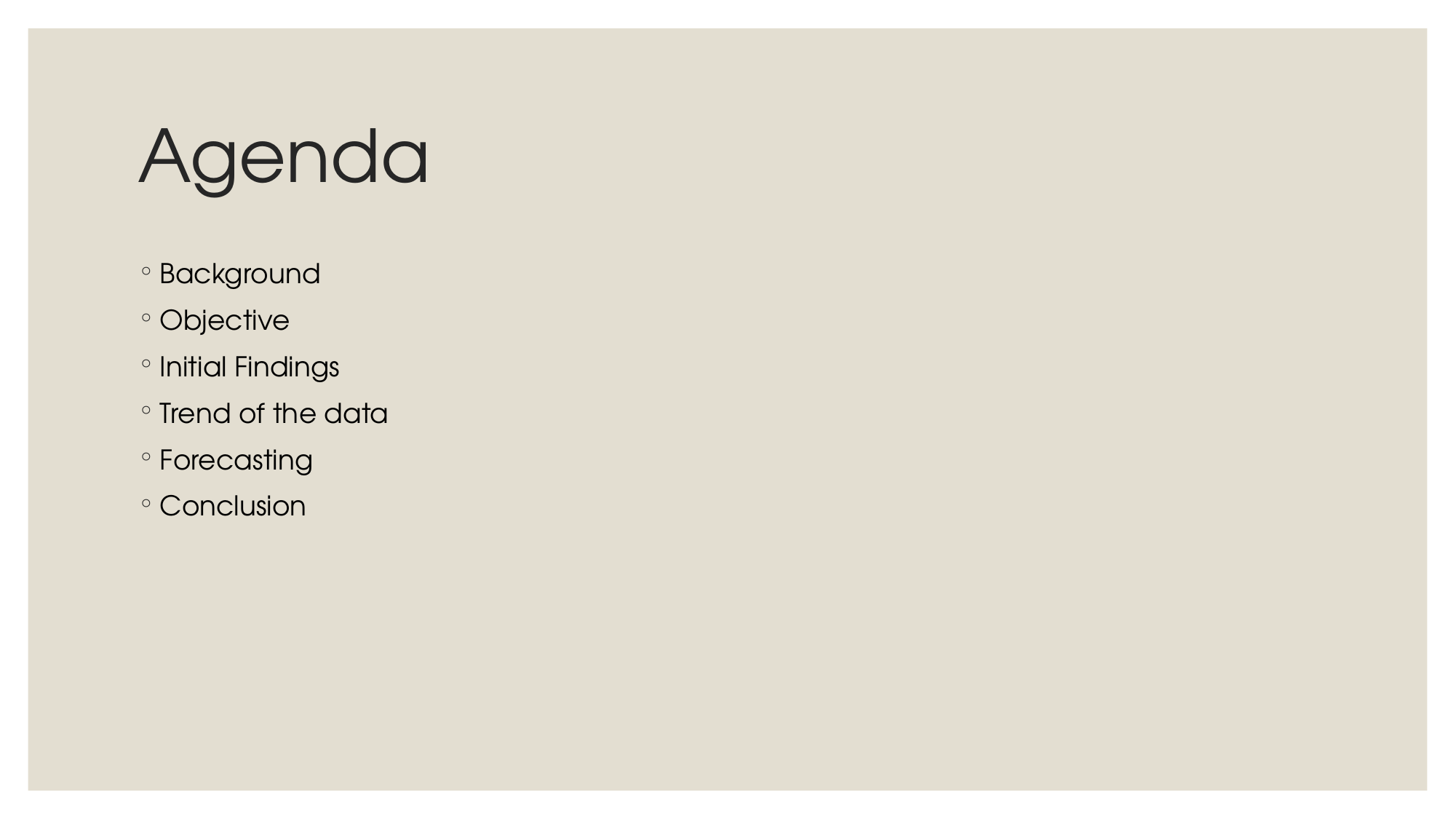

# Agenda
Background
Objective
Initial Findings
Trend of the data
Forecasting
Conclusion